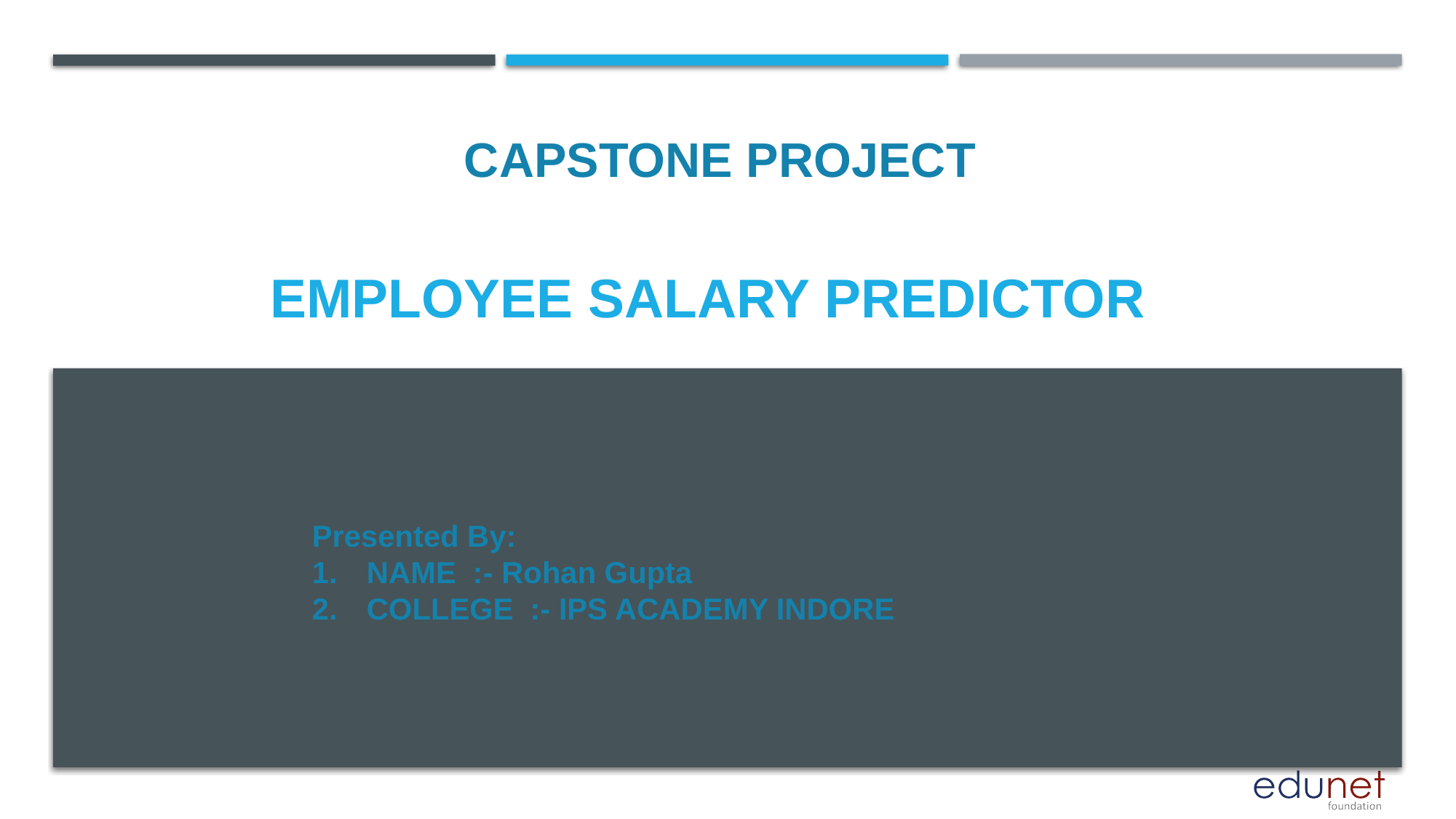

CAPSTONE PROJECT
# Employee salary predictor
Presented By:
NAME  :- Rohan Gupta
COLLEGE  :- IPS ACADEMY INDORE